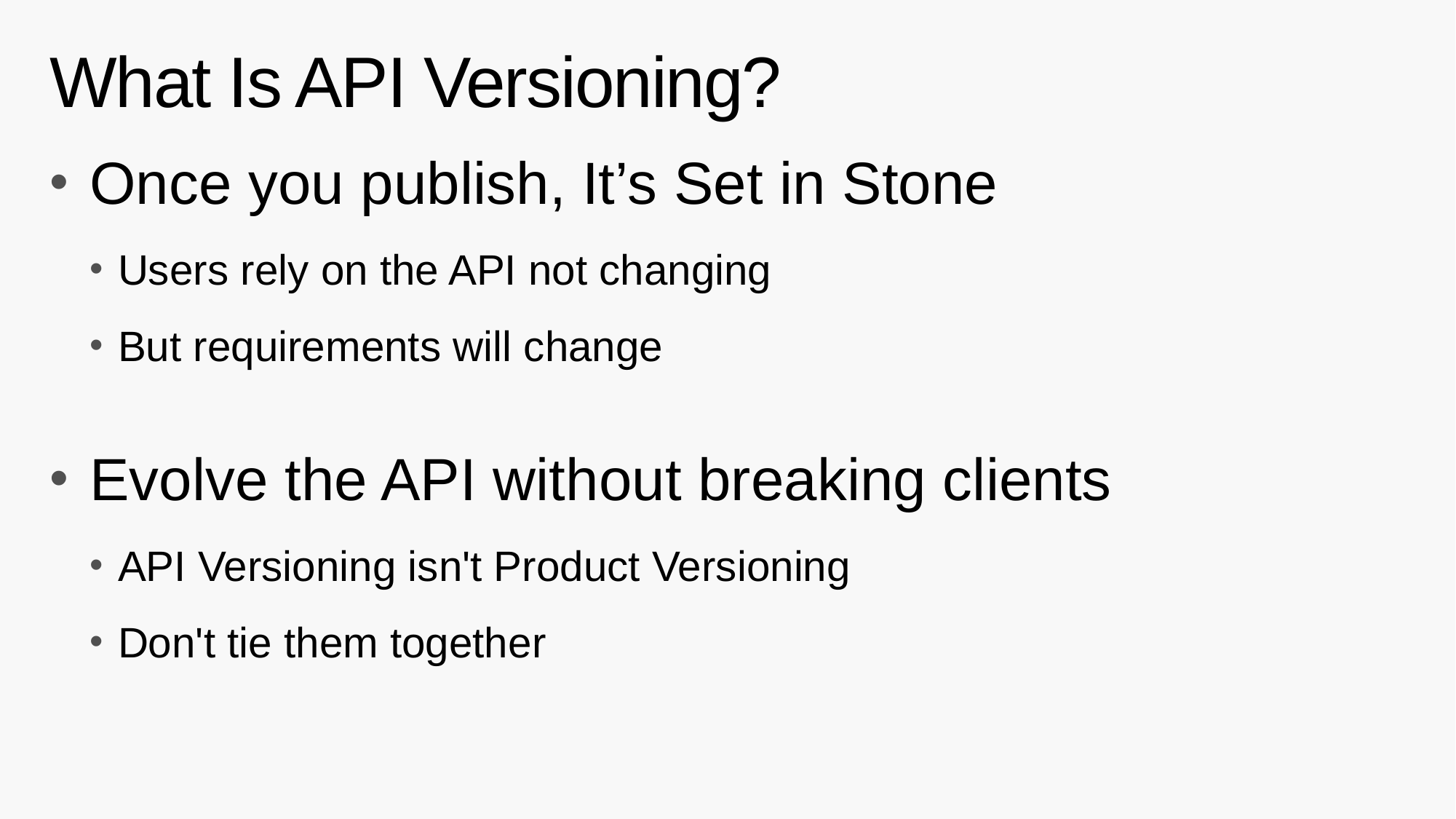

# What Is API Versioning?
Once you publish, It’s Set in Stone
Users rely on the API not changing
But requirements will change

Evolve the API without breaking clients
API Versioning isn't Product Versioning
Don't tie them together